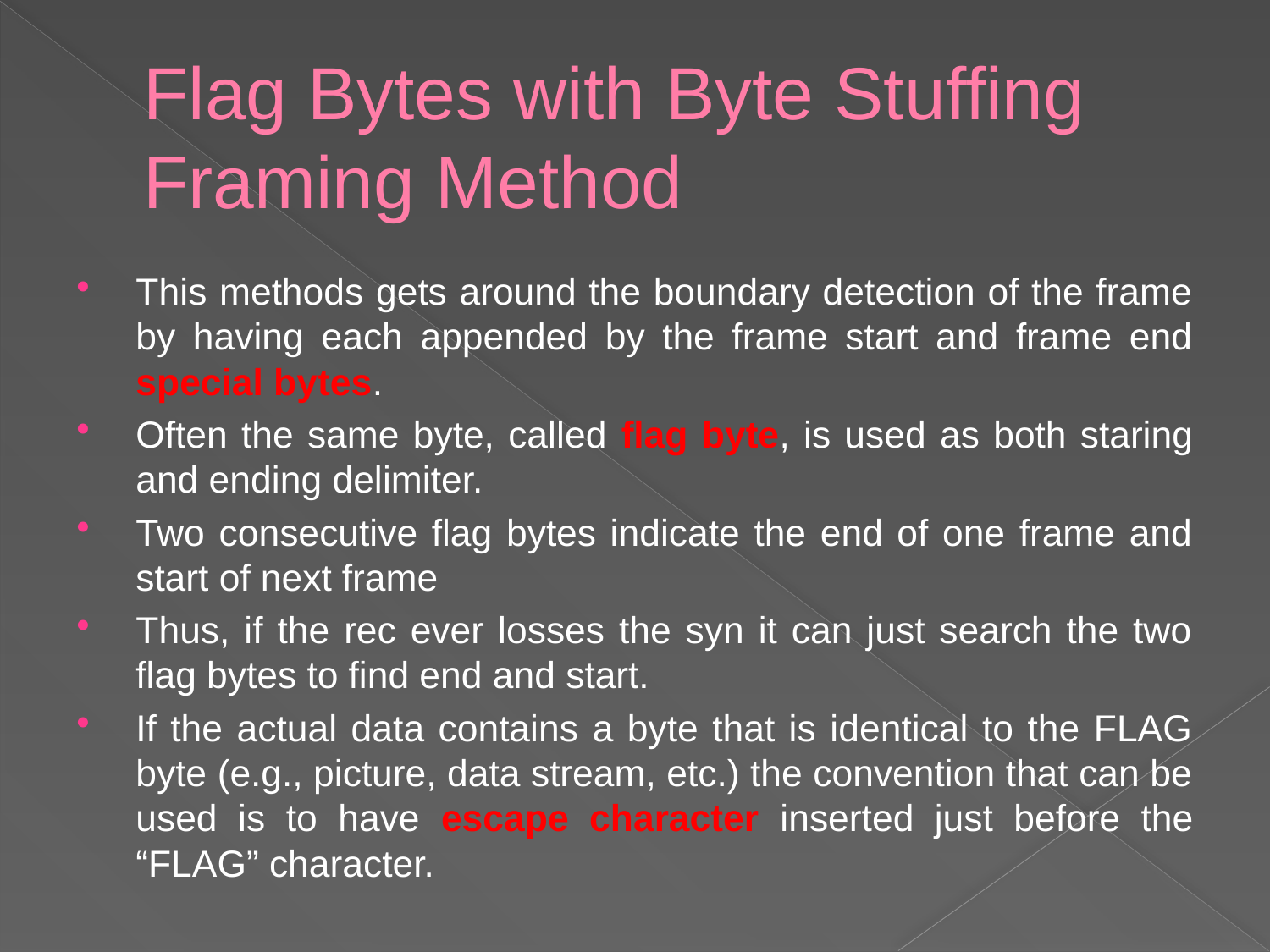

# Flag Bytes with Byte Stuffing Framing Method
This methods gets around the boundary detection of the frame by having each appended by the frame start and frame end special bytes.
Often the same byte, called flag byte, is used as both staring and ending delimiter.
Two consecutive flag bytes indicate the end of one frame and start of next frame
Thus, if the rec ever losses the syn it can just search the two flag bytes to find end and start.
If the actual data contains a byte that is identical to the FLAG byte (e.g., picture, data stream, etc.) the convention that can be used is to have escape character inserted just before the “FLAG” character.